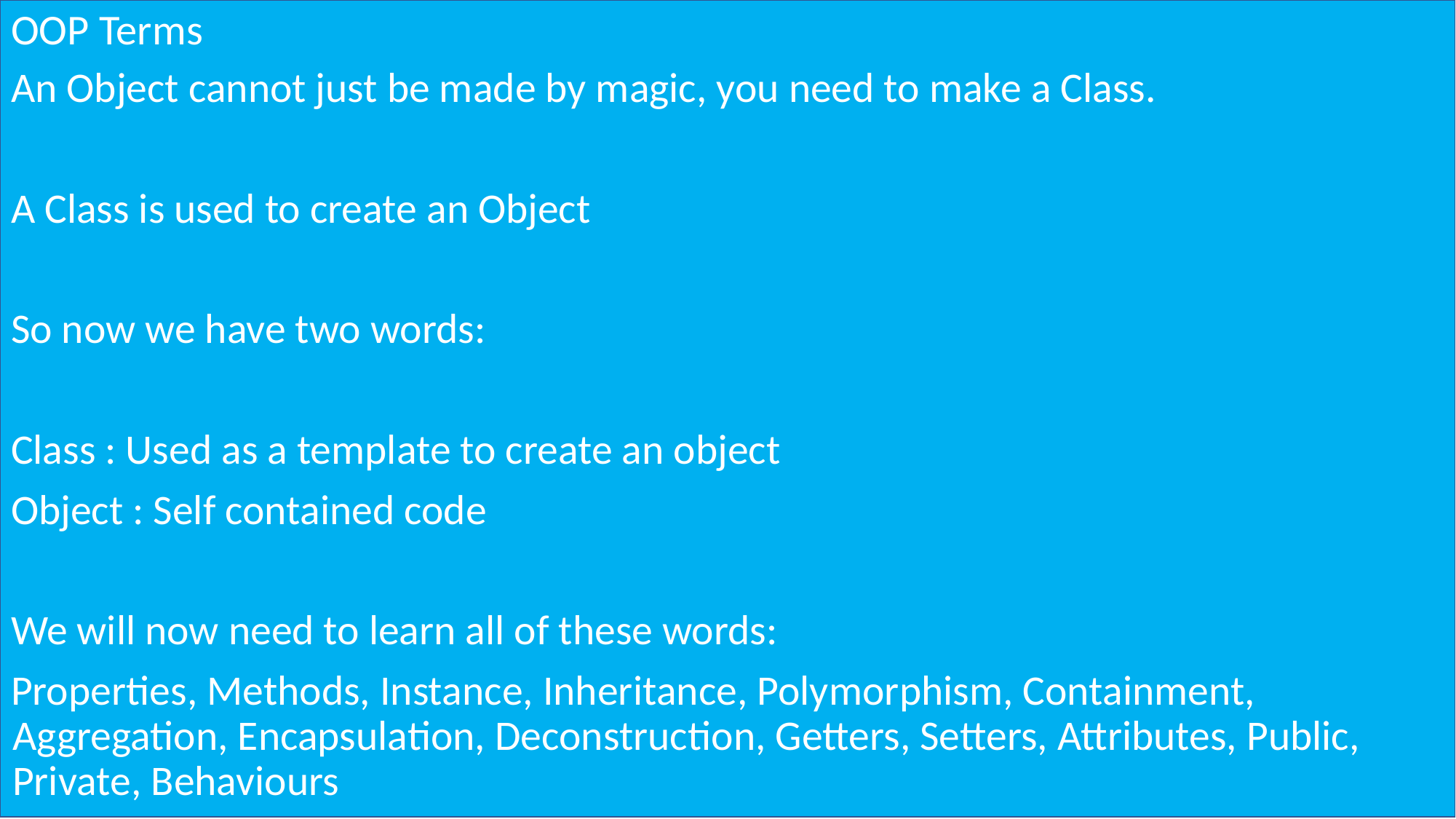

# OOP Terms
An Object cannot just be made by magic, you need to make a Class.

A Class is used to create an Object

So now we have two words:

Class : Used as a template to create an object
Object : Self contained code

We will now need to learn all of these words:
Properties, Methods, Instance, Inheritance, Polymorphism, Containment, Aggregation, Encapsulation, Deconstruction, Getters, Setters, Attributes, Public, Private, Behaviours